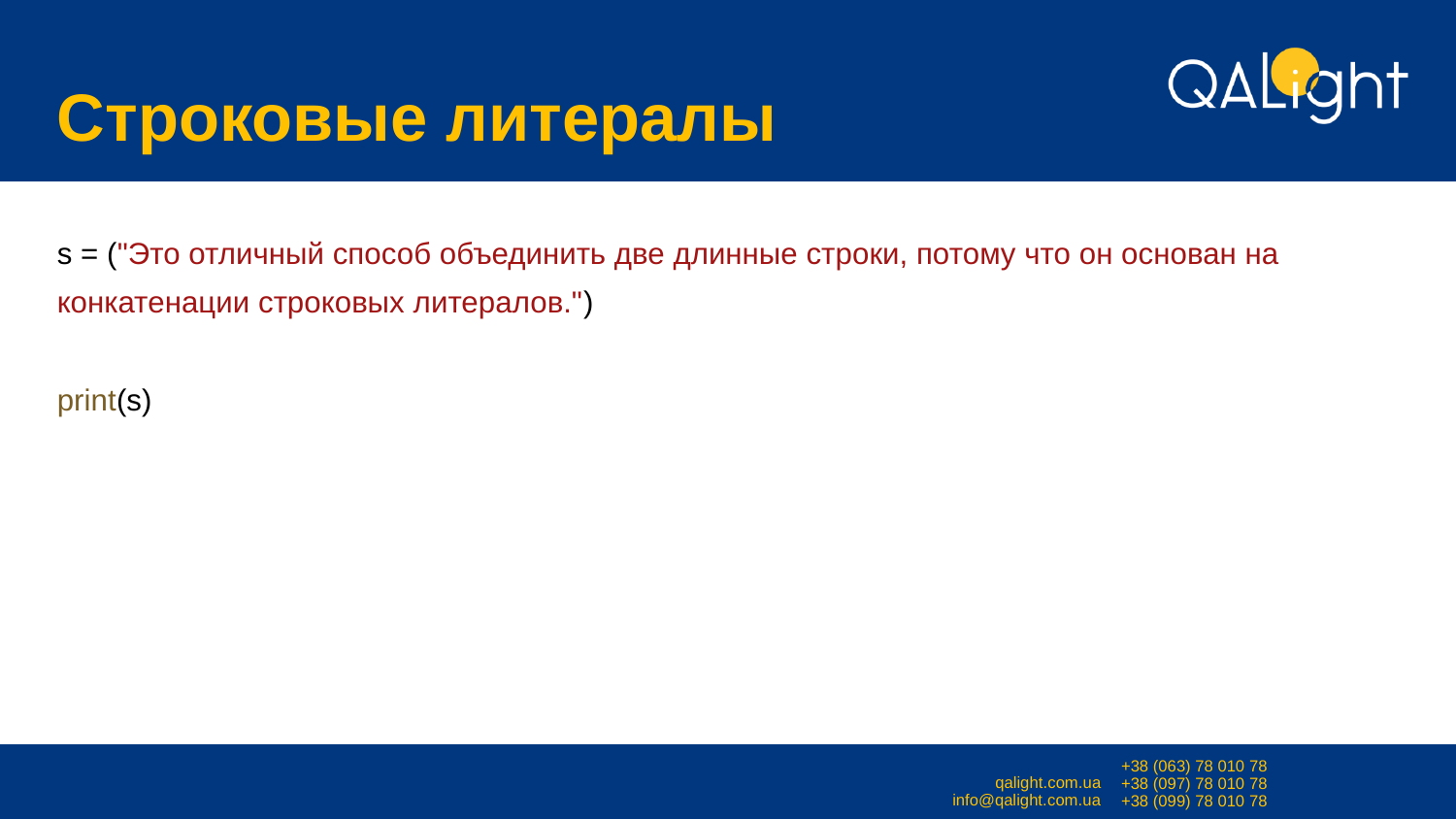

# Строковые литералы
s = ("Это отличный способ объединить две длинные строки, потому что он основан на конкатенации строковых литералов.")

print(s)